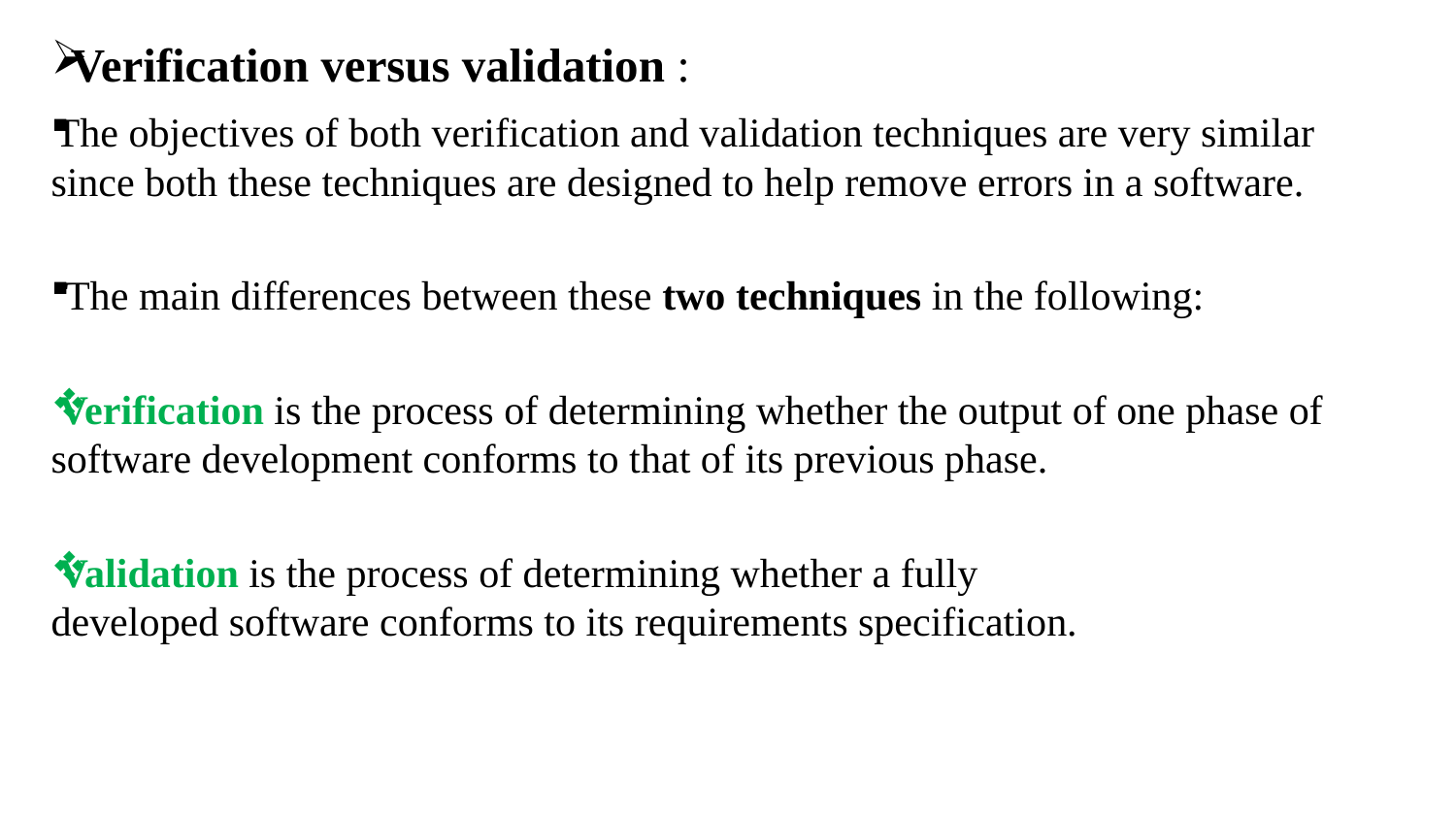

Verification versus validation :

The objectives of both verification and validation techniques are very similar since both these techniques are designed to help remove errors in a software.

 The main differences between these two techniques in the following:

Verification is the process of determining whether the output of one phase of software development conforms to that of its previous phase.

Validation is the process of determining whether a fully
developed software conforms to its requirements specification.